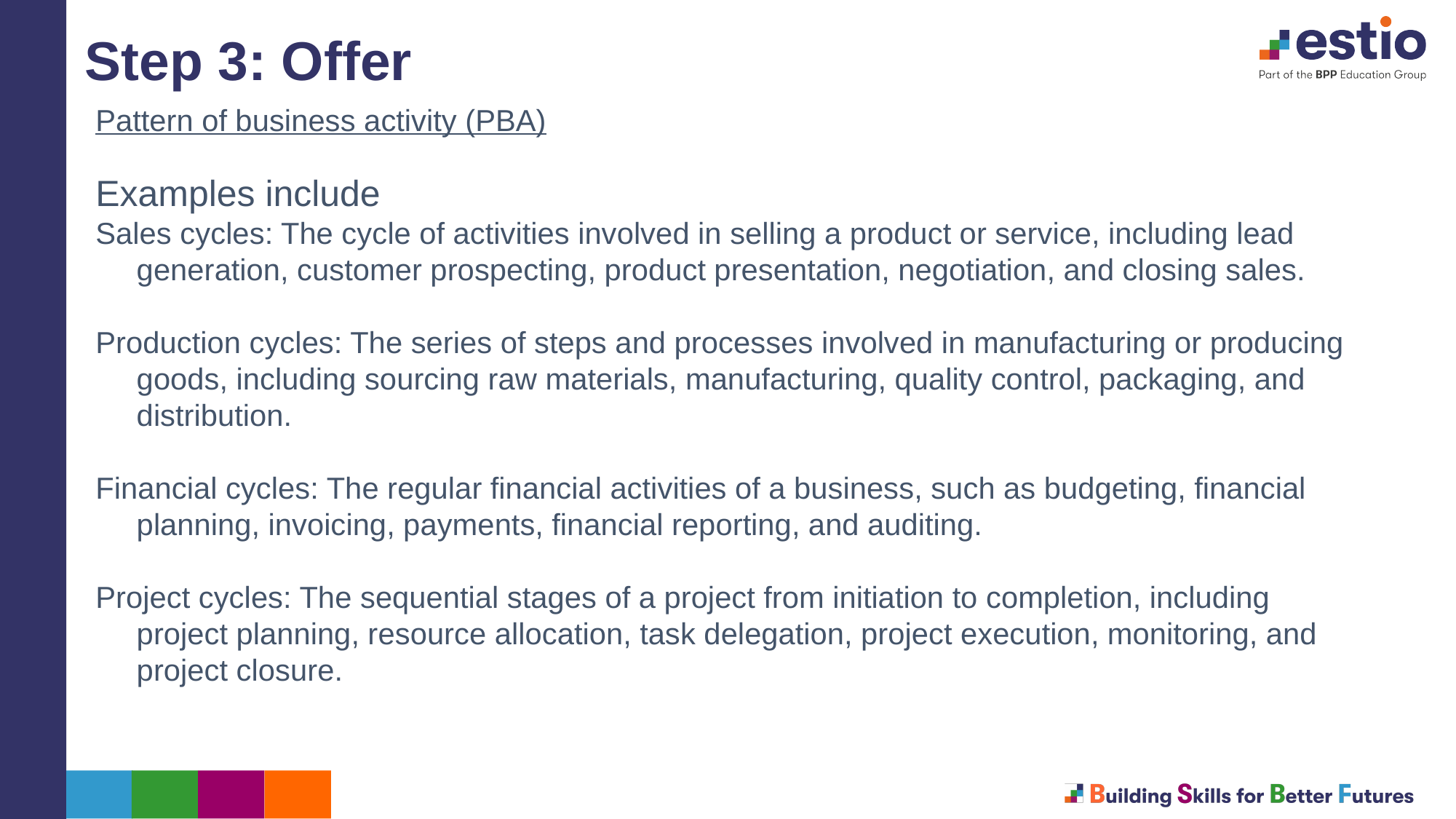

Step 3: Offer

Pattern of business activity (PBA)

Examples include
Sales cycles: The cycle of activities involved in selling a product or service, including lead generation, customer prospecting, product presentation, negotiation, and closing sales.

Production cycles: The series of steps and processes involved in manufacturing or producing goods, including sourcing raw materials, manufacturing, quality control, packaging, and distribution.

Financial cycles: The regular financial activities of a business, such as budgeting, financial planning, invoicing, payments, financial reporting, and auditing.

Project cycles: The sequential stages of a project from initiation to completion, including project planning, resource allocation, task delegation, project execution, monitoring, and project closure.